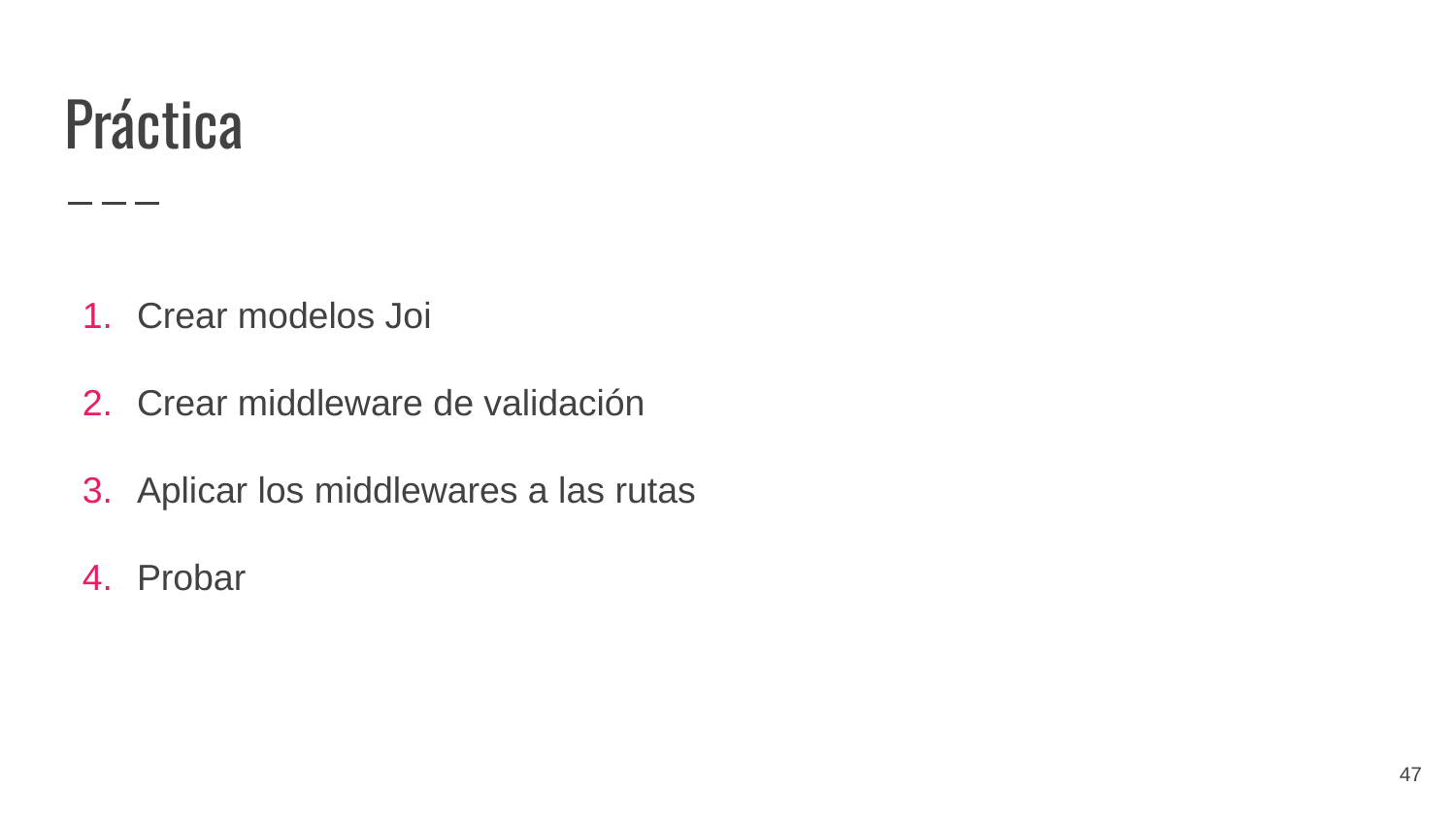

# Práctica
Crear modelos Joi
Crear middleware de validación
Aplicar los middlewares a las rutas
Probar
47